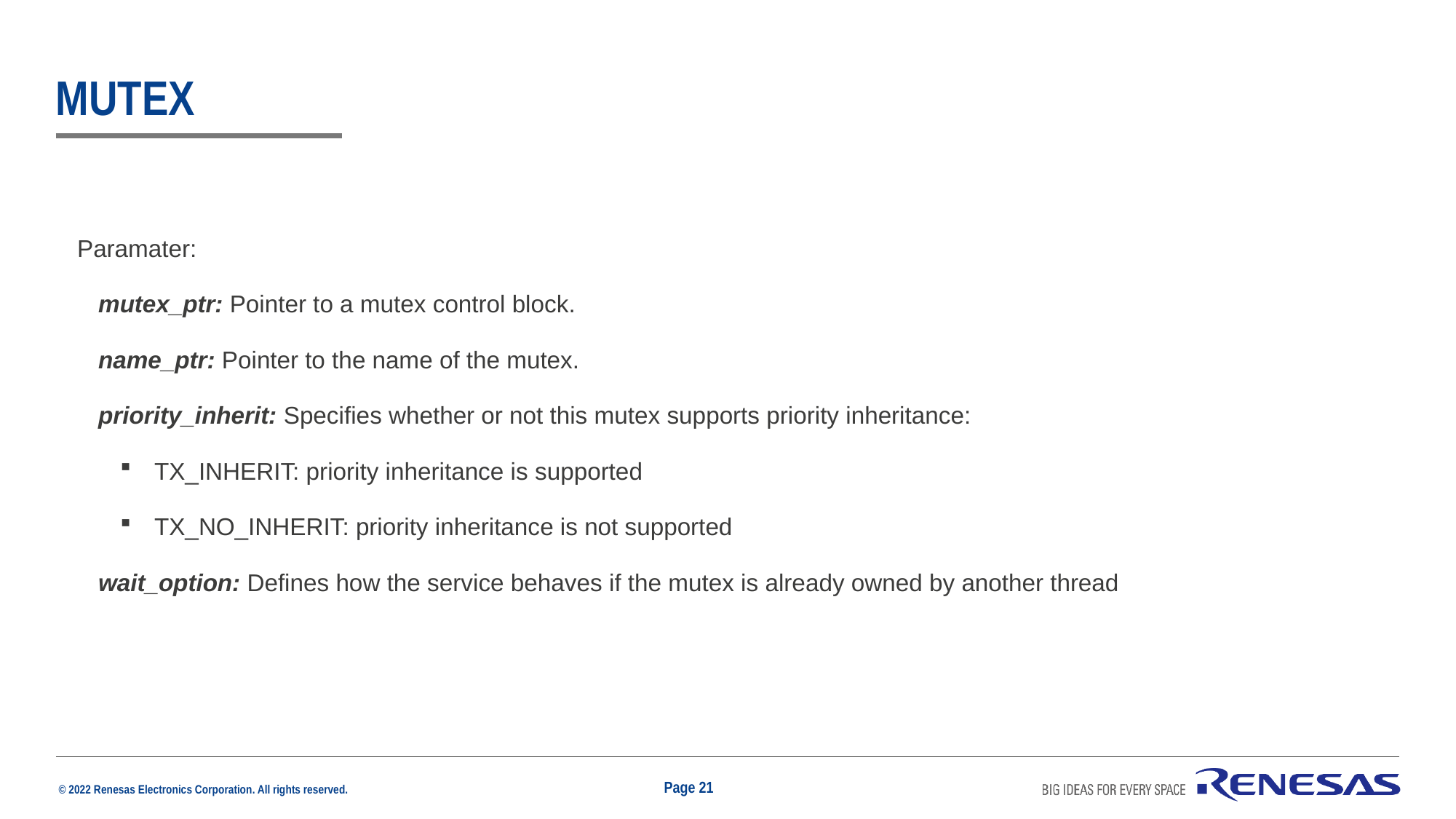

# mutex
Paramater:
mutex_ptr: Pointer to a mutex control block.
name_ptr: Pointer to the name of the mutex.
priority_inherit: Specifies whether or not this mutex supports priority inheritance:
TX_INHERIT: priority inheritance is supported
TX_NO_INHERIT: priority inheritance is not supported
wait_option: Defines how the service behaves if the mutex is already owned by another thread